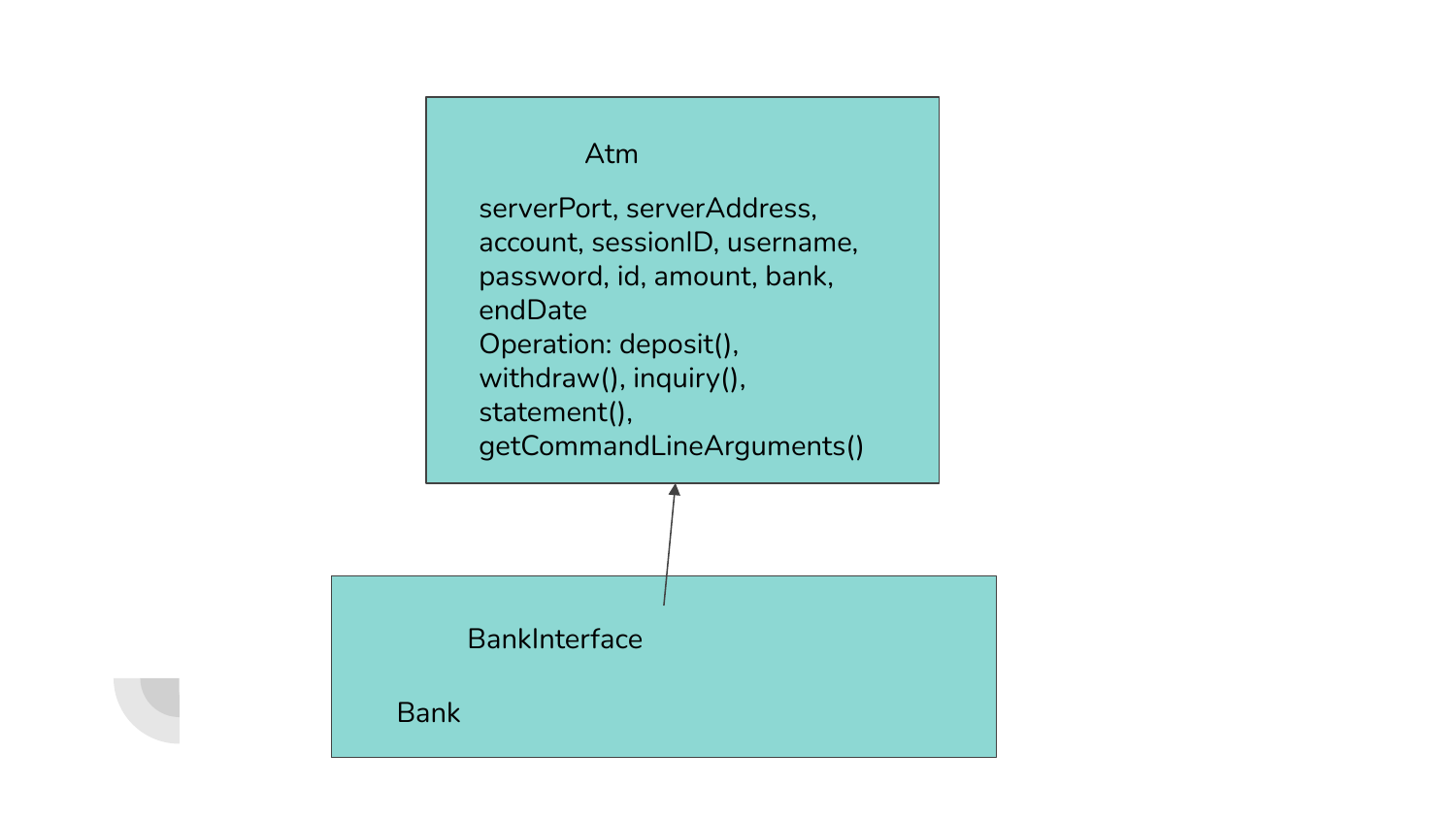

Atm
serverPort, serverAddress, account, sessionID, username, password, id, amount, bank, endDate
Operation: deposit(), withdraw(), inquiry(), statement(), getCommandLineArguments()

BankInterface
Bank